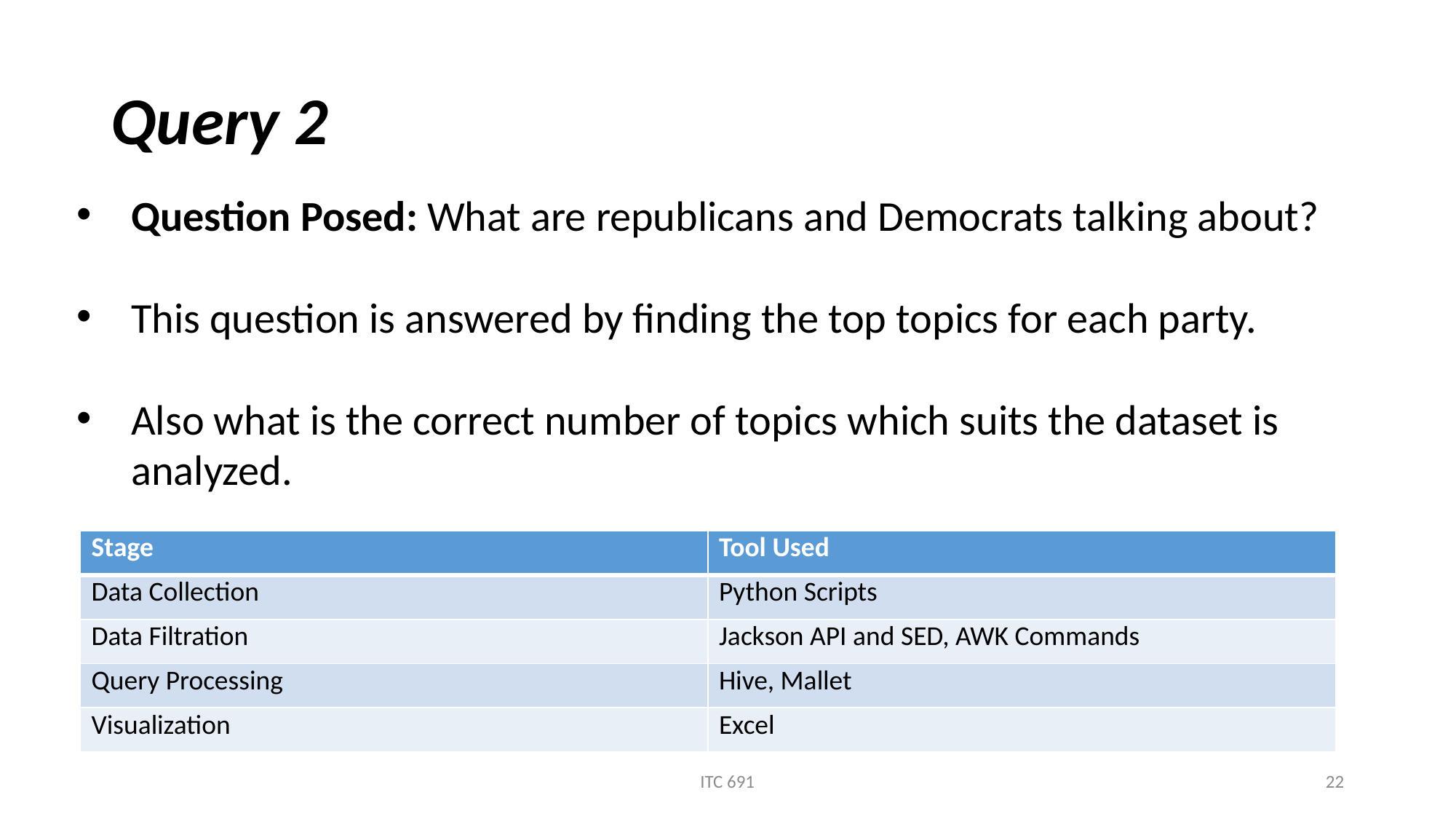

# Query 2
Question Posed: What are republicans and Democrats talking about?

This question is answered by finding the top topics for each party.

Also what is the correct number of topics which suits the dataset is analyzed.
| Stage | Tool Used |
| --- | --- |
| Data Collection | Python Scripts |
| Data Filtration | Jackson API and SED, AWK Commands |
| Query Processing | Hive, Mallet |
| Visualization | Excel |
ITC 691
22